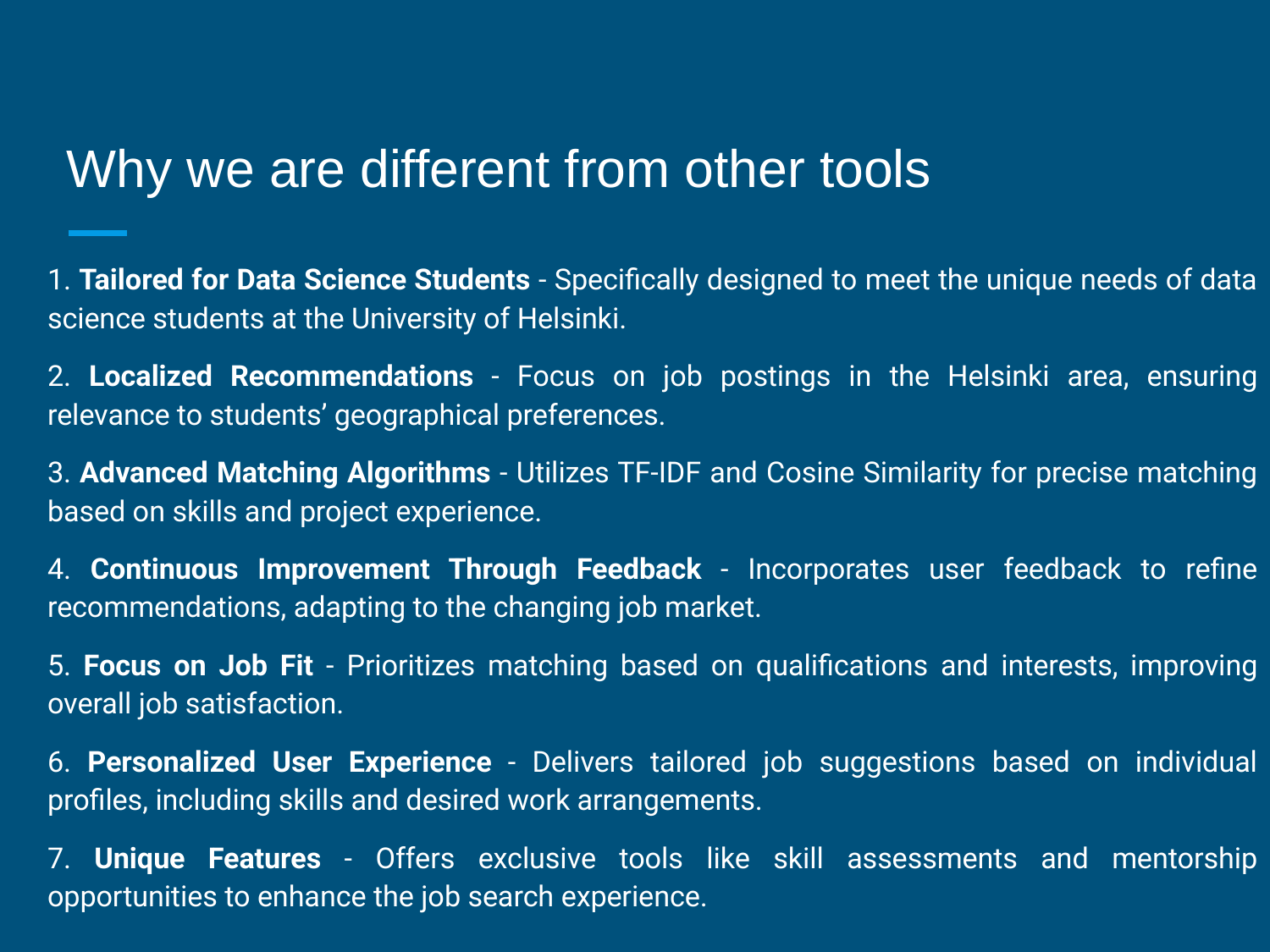

# Why we are different from other tools
1. Tailored for Data Science Students - Specifically designed to meet the unique needs of data science students at the University of Helsinki.
2. Localized Recommendations - Focus on job postings in the Helsinki area, ensuring relevance to students’ geographical preferences.
3. Advanced Matching Algorithms - Utilizes TF-IDF and Cosine Similarity for precise matching based on skills and project experience.
4. Continuous Improvement Through Feedback - Incorporates user feedback to refine recommendations, adapting to the changing job market.
5. Focus on Job Fit - Prioritizes matching based on qualifications and interests, improving overall job satisfaction.
6. Personalized User Experience - Delivers tailored job suggestions based on individual profiles, including skills and desired work arrangements.
7. Unique Features - Offers exclusive tools like skill assessments and mentorship opportunities to enhance the job search experience.